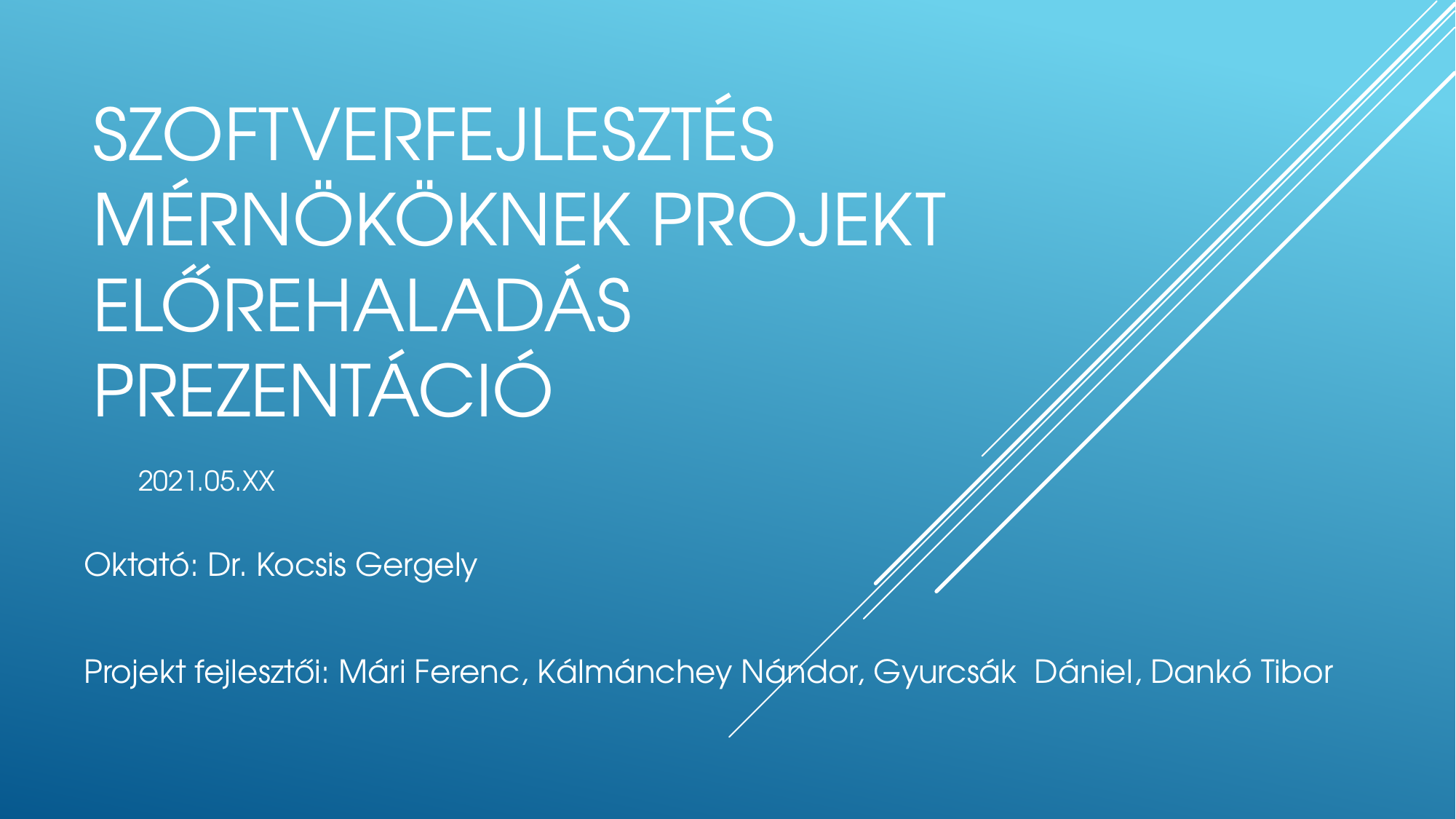

# Szoftverfejlesztés mérnököknek projekt előrehaladás prezentáció
2021.05.XX
Oktató: Dr. Kocsis Gergely

Projekt fejlesztői: Mári Ferenc, Kálmánchey Nándor, Gyurcsák  Dániel, Dankó Tibor